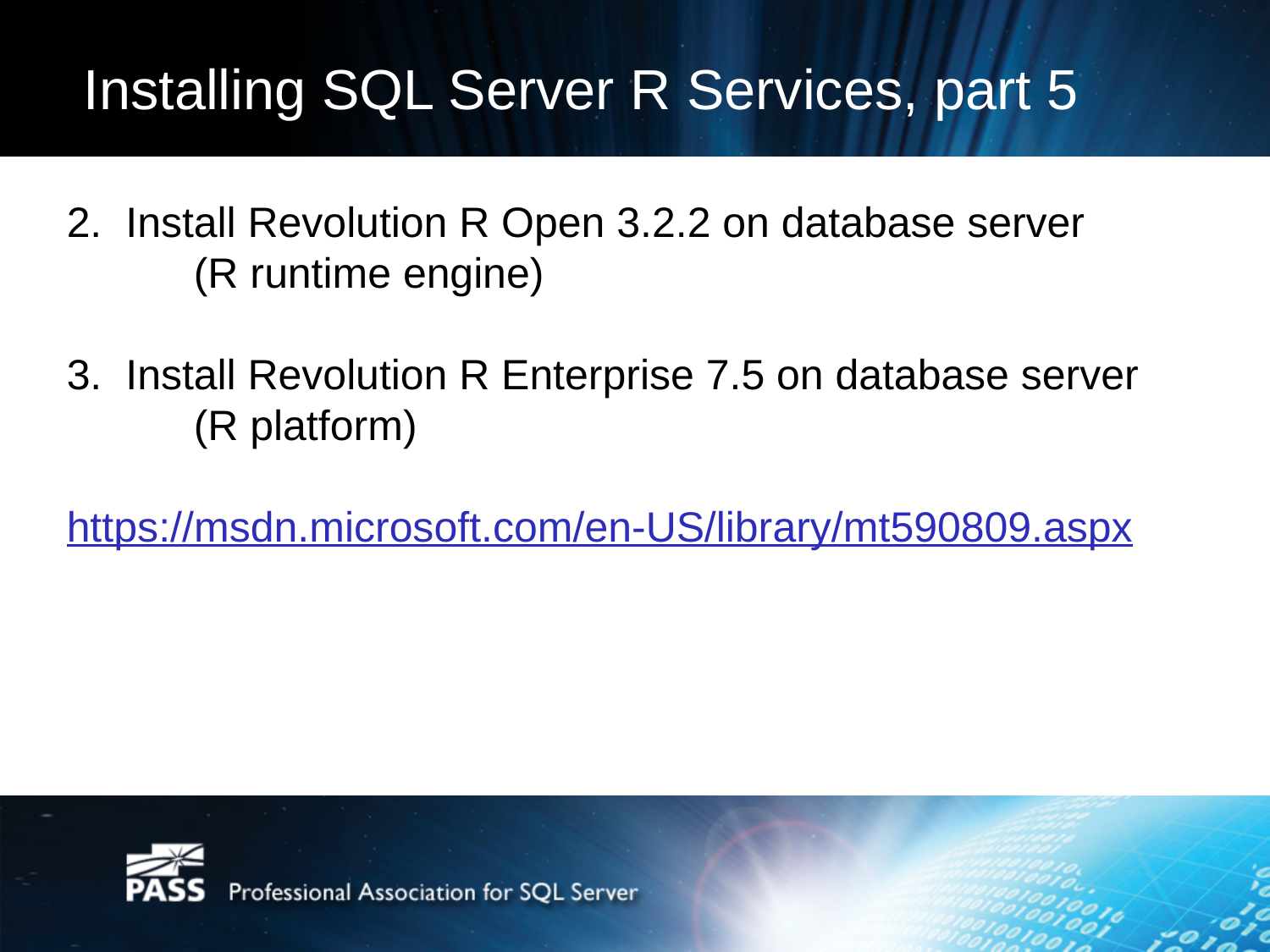

# Installing SQL Server R Services, part 5
2.  Install Revolution R Open 3.2.2 on database server
	(R runtime engine)

3.  Install Revolution R Enterprise 7.5 on database server
	(R platform)

https://msdn.microsoft.com/en-US/library/mt590809.aspx